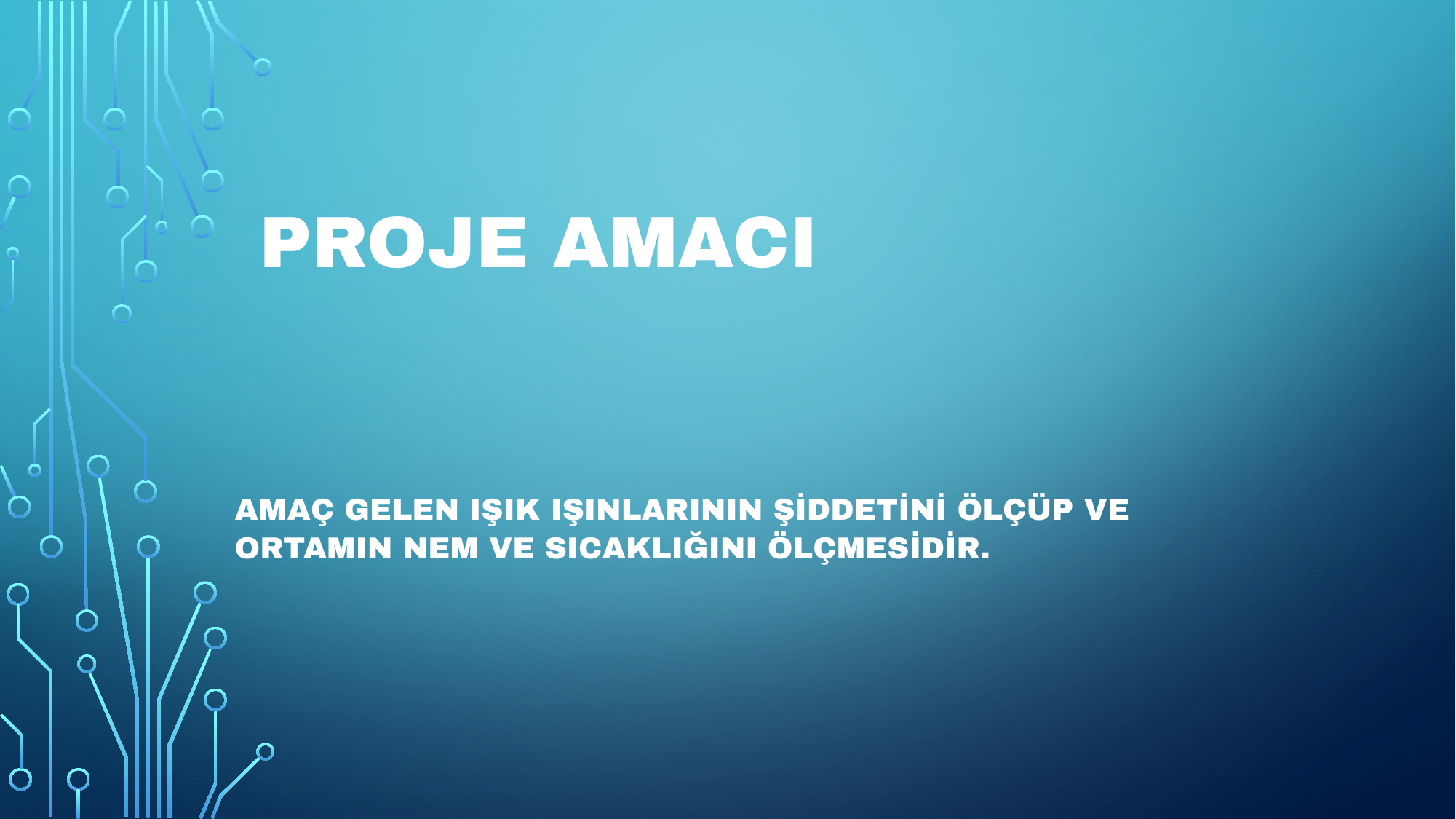

# Proje amacI

Amaç gelen IşIk IşInlarInIn şİddetİnİ ölçüp ve ortamIn nem ve sIcaklIğINI ölçmesİdİr.